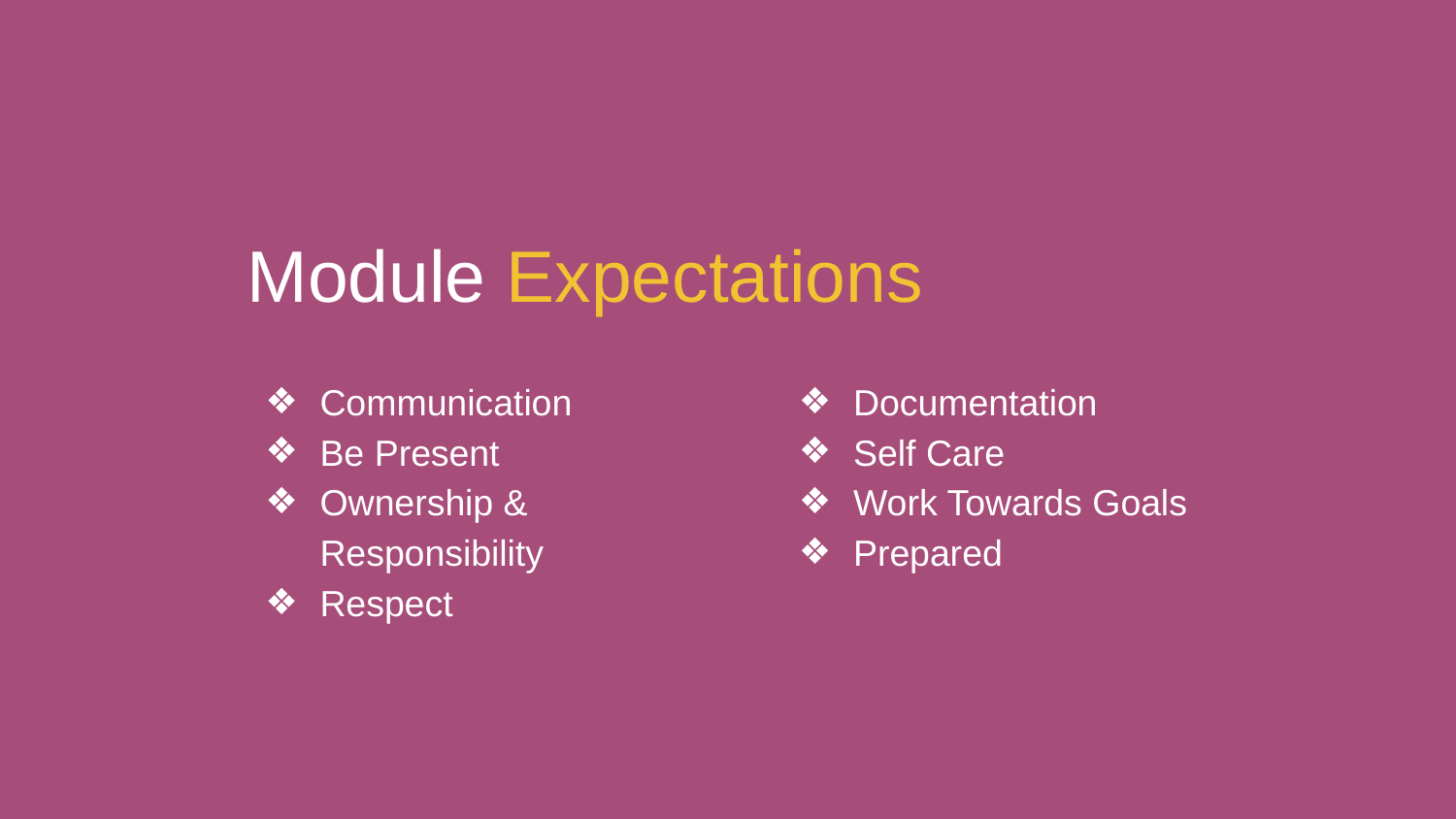

Module Expectations
Communication
Be Present
Ownership & Responsibility
Respect
Documentation
Self Care
Work Towards Goals
Prepared